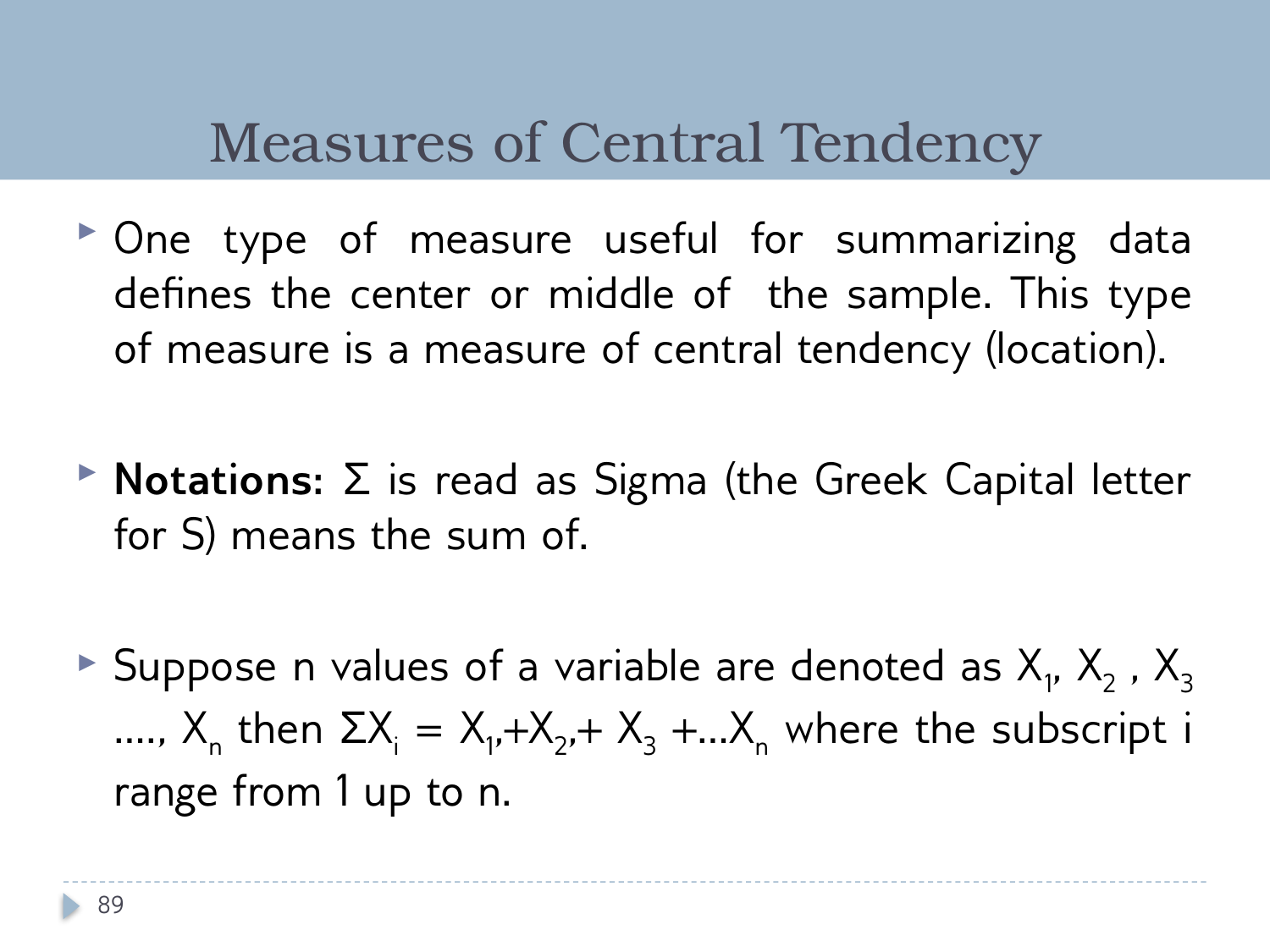

# Measures of Central Tendency
One type of measure useful for summarizing data defines the center or middle of  the sample. This type of measure is a measure of central tendency (location).

Notations: Σ is read as Sigma (the Greek Capital letter for S) means the sum of.

Suppose n values of a variable are denoted as X1, X2 , X3 …., Xn then ΣXi = X1,+X2,+ X3 +…Xn where the subscript i range from 1 up to n.
89